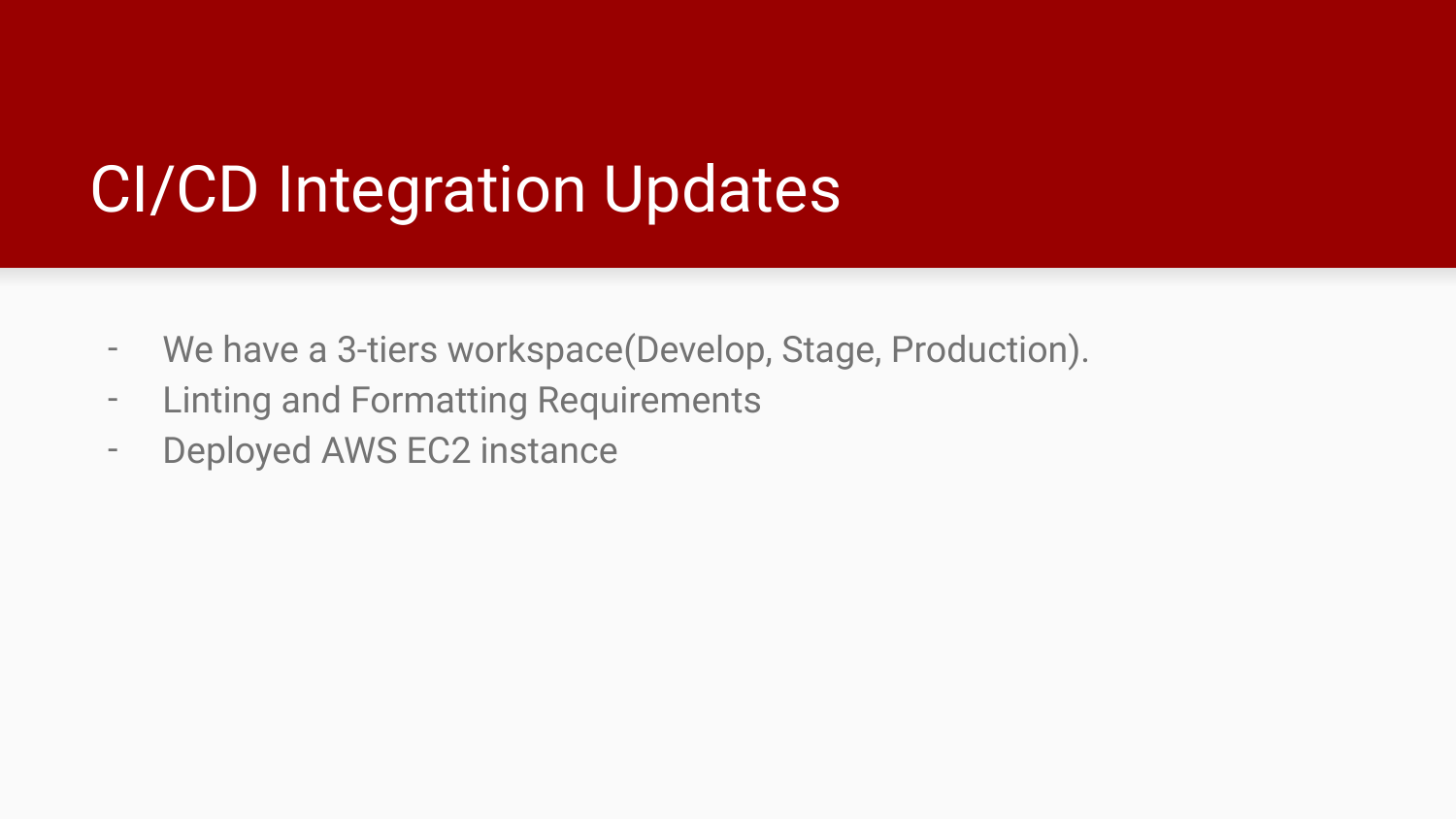

# CI/CD Integration Updates
We have a 3-tiers workspace(Develop, Stage, Production).
Linting and Formatting Requirements
Deployed AWS EC2 instance